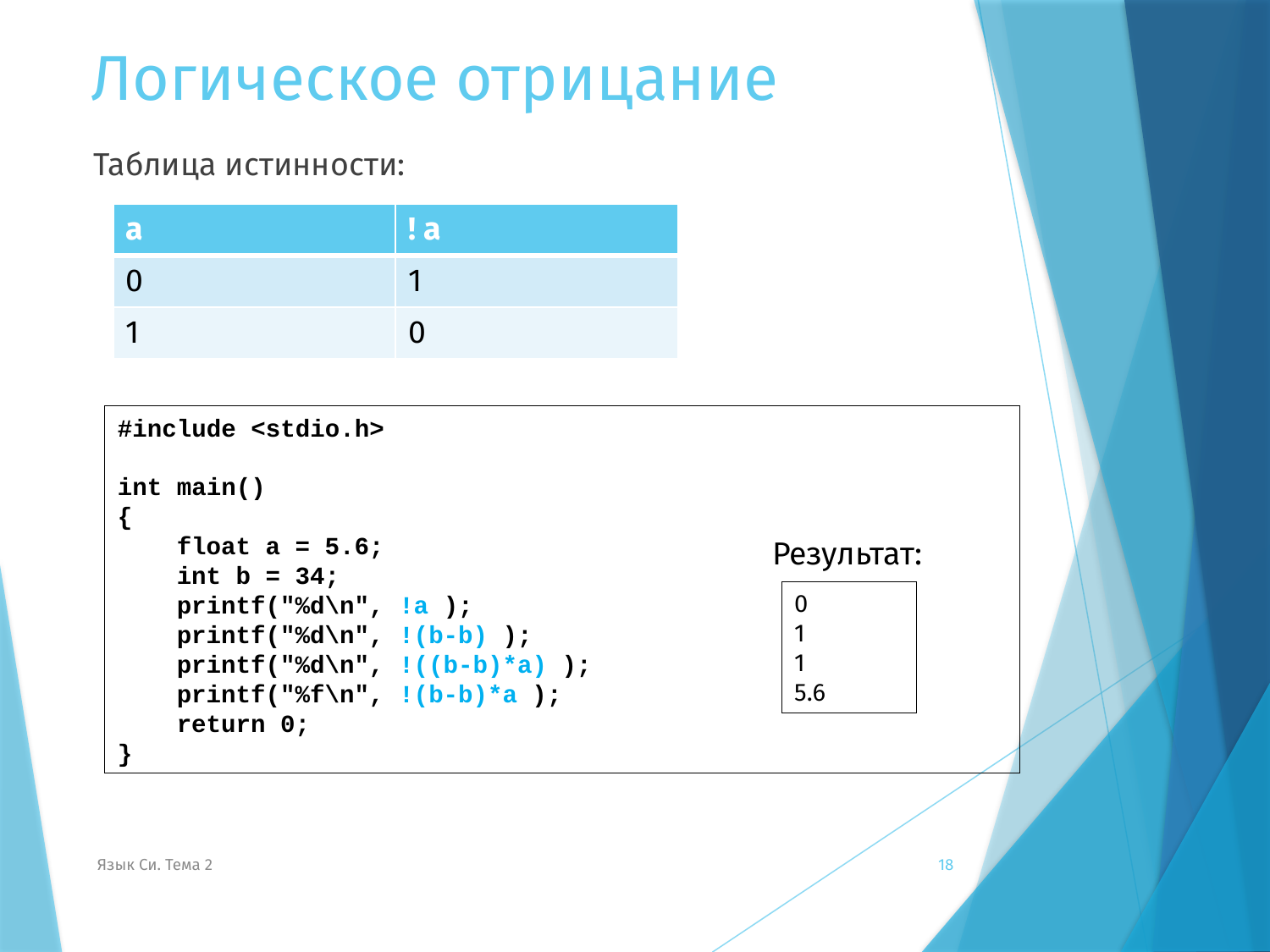

# Логическое отрицание
Таблица истинности:
| a | ! a |
| --- | --- |
| 0 | 1 |
| 1 | 0 |
#include <stdio.h>

int main()
{
    float a = 5.6;
    int b = 34;
    printf("%d\n", !a );
    printf("%d\n", !(b-b) );
    printf("%d\n", !((b-b)*a) );
    printf("%f\n", !(b-b)*a );
    return 0;
}
Результат:
0
1
1
5.6
Язык Си. Тема 2
18